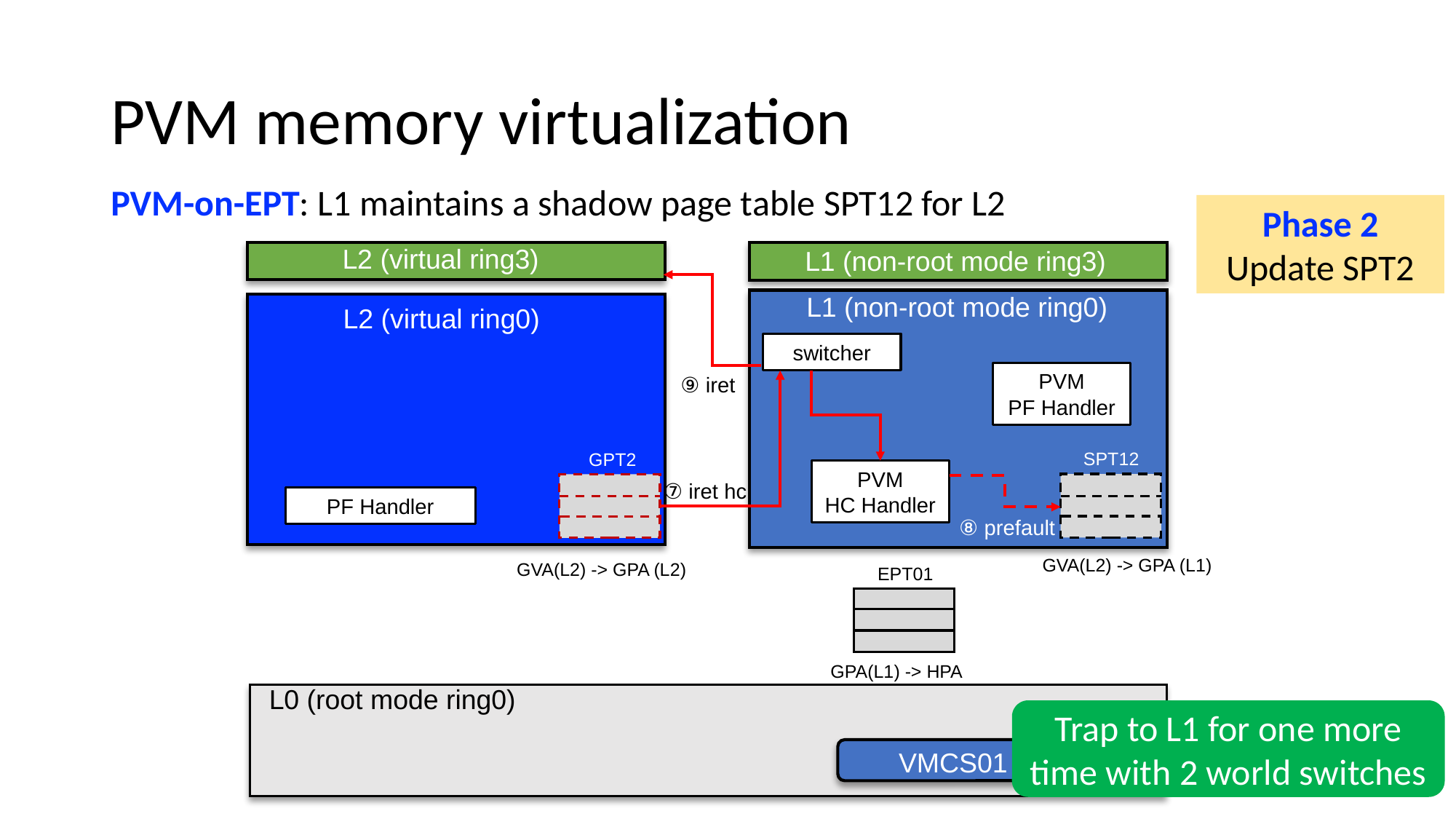

# PVM memory virtualization
PVM-on-EPT: L1 maintains a shadow page table SPT12 for L2
Phase 2
Update SPT2
L2 (virtual ring3)
L1 (non-root mode ring3)

L1 (non-root mode ring0)

L2 (virtual ring0)
switcher
PVM
PF Handler
⑨ iret
SPT12

GVA(L2) -> GPA (L1)
GPT2

GVA(L2) -> GPA (L2)
PVM
HC Handler
⑦ iret hc
PF Handler

⑧ prefault
EPT01

GPA(L1) -> HPA
L0 (root mode ring0)

Trap to L1 for one more time with 2 world switches

VMCS01